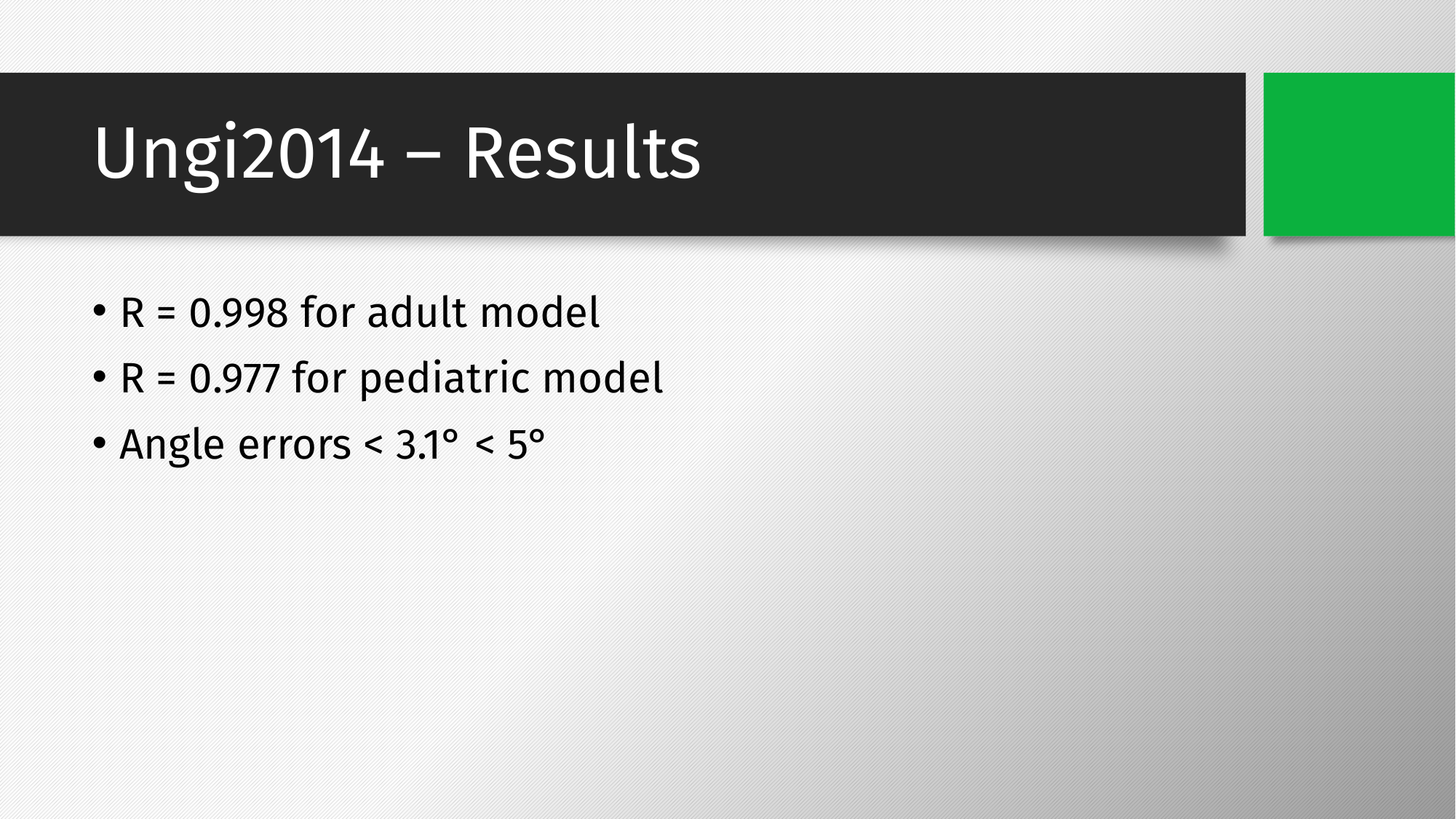

# Ungi2014 – Results
R = 0.998 for adult model
R = 0.977 for pediatric model
Angle errors < 3.1° < 5°